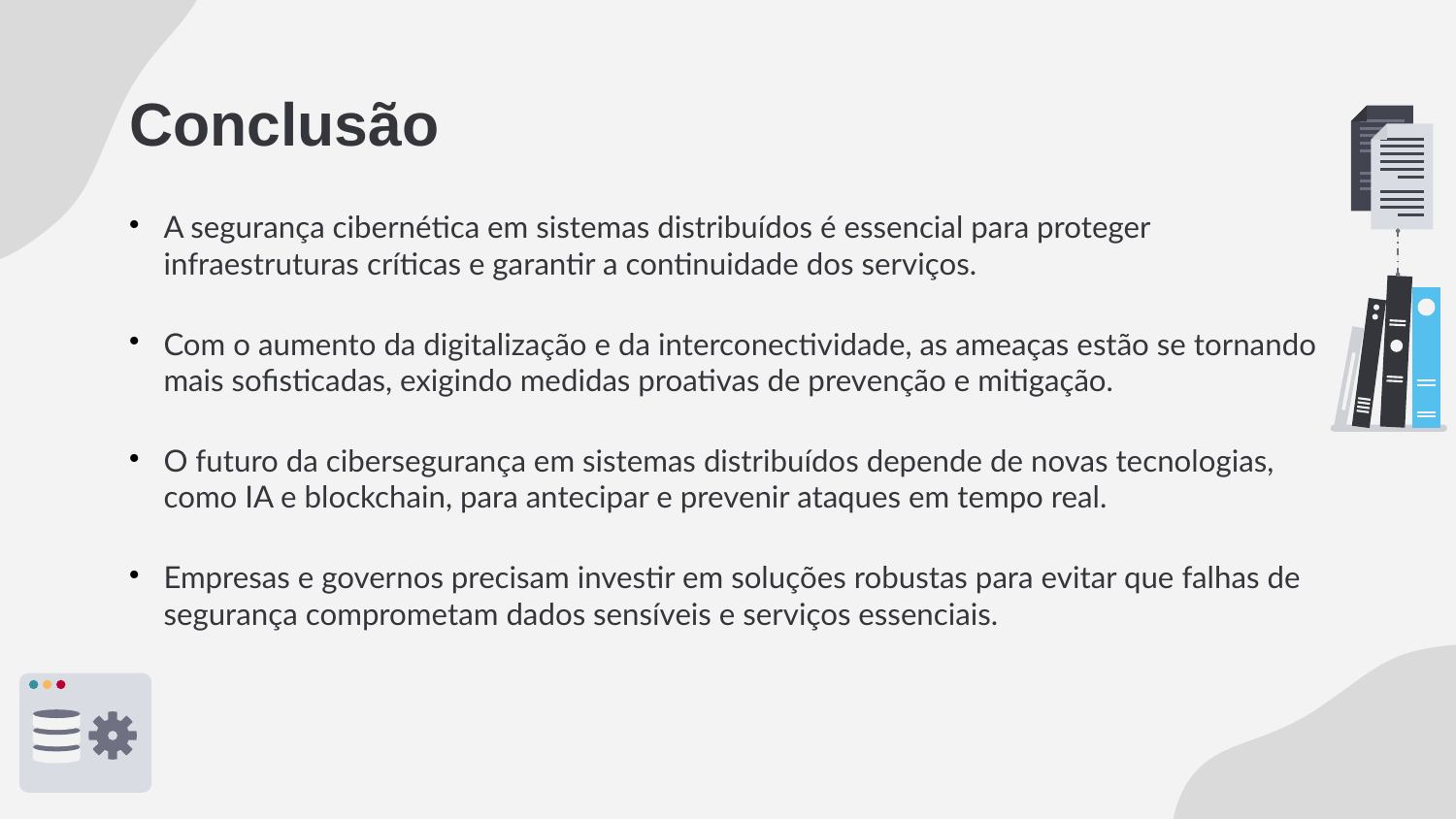

# Conclusão
A segurança cibernética em sistemas distribuídos é essencial para proteger infraestruturas críticas e garantir a continuidade dos serviços.
Com o aumento da digitalização e da interconectividade, as ameaças estão se tornando mais sofisticadas, exigindo medidas proativas de prevenção e mitigação.
O futuro da cibersegurança em sistemas distribuídos depende de novas tecnologias, como IA e blockchain, para antecipar e prevenir ataques em tempo real.
Empresas e governos precisam investir em soluções robustas para evitar que falhas de segurança comprometam dados sensíveis e serviços essenciais.